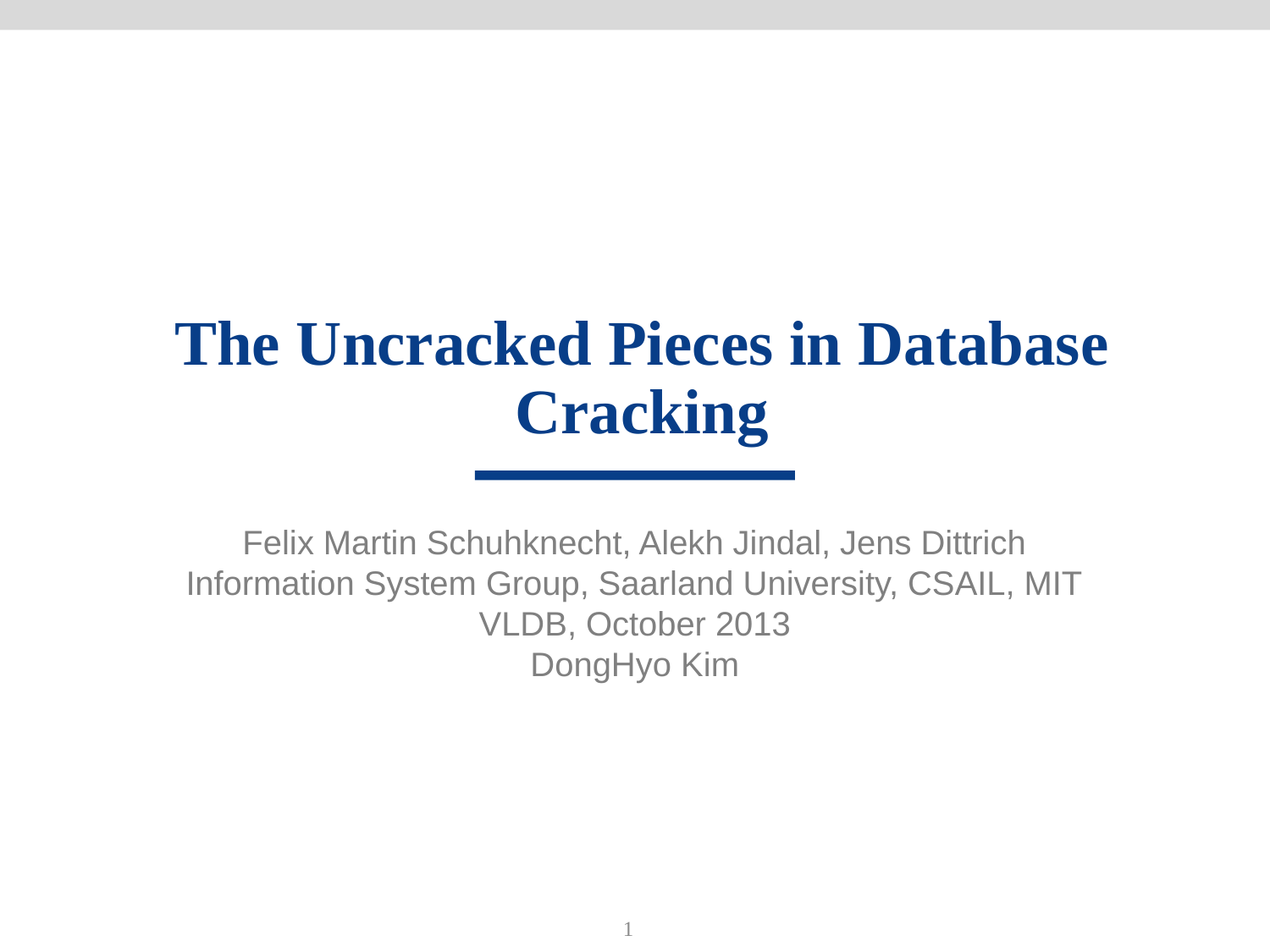

# The Uncracked Pieces in Database Cracking
Felix Martin Schuhknecht, Alekh Jindal, Jens Dittrich
Information System Group, Saarland University, CSAIL, MIT
VLDB, October 2013
DongHyo Kim
1